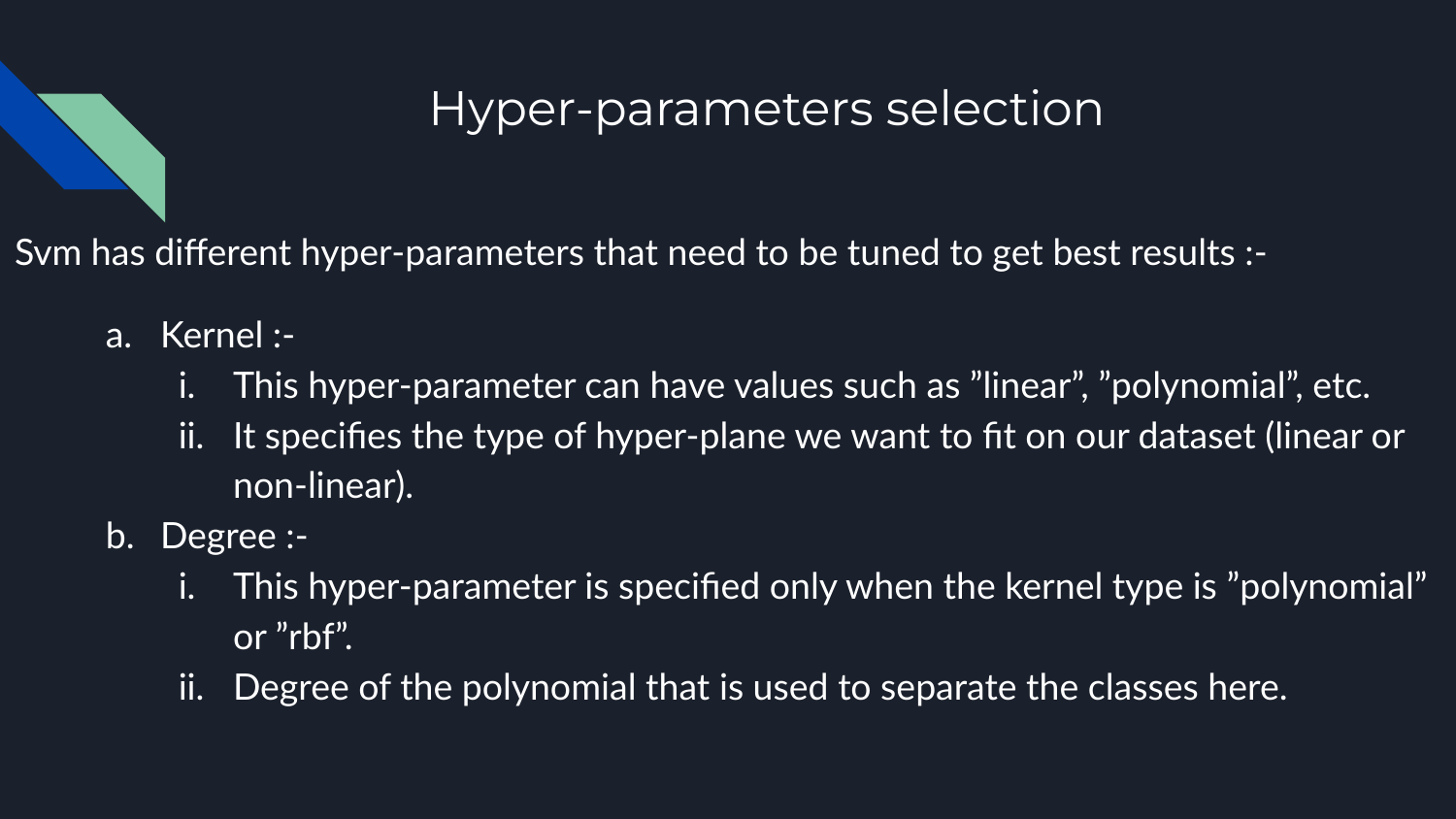

# Hyper-parameters selection
Svm has different hyper-parameters that need to be tuned to get best results :-
Kernel :-
This hyper-parameter can have values such as ”linear”, ”polynomial”, etc.
It specifies the type of hyper-plane we want to fit on our dataset (linear or non-linear).
Degree :-
This hyper-parameter is specified only when the kernel type is ”polynomial” or ”rbf”.
Degree of the polynomial that is used to separate the classes here.